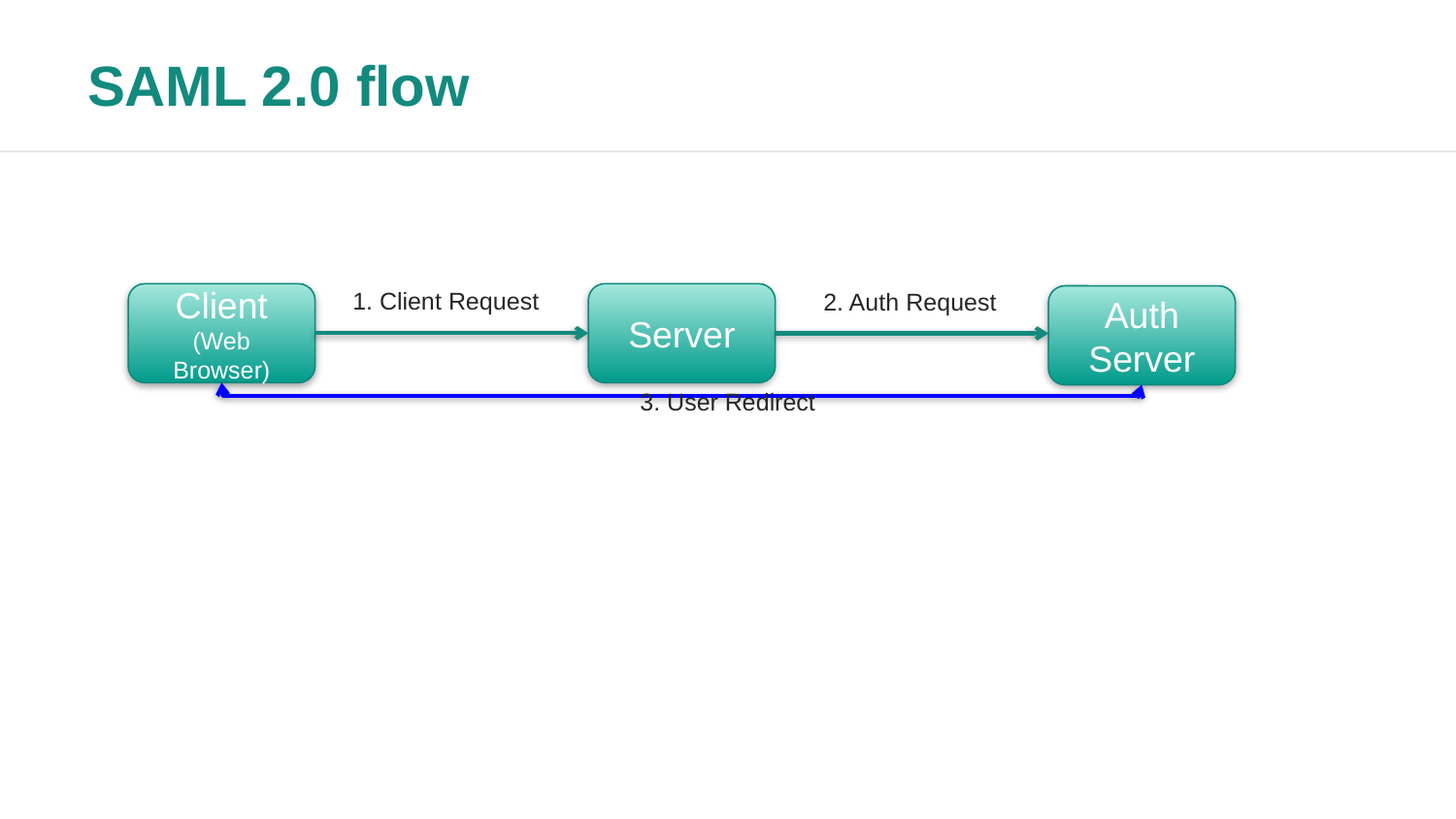

# SAML 2.0 flow
1. Client Request
2. Auth Request
Client
(Web Browser)
Server
Auth Server
3. User Redirect